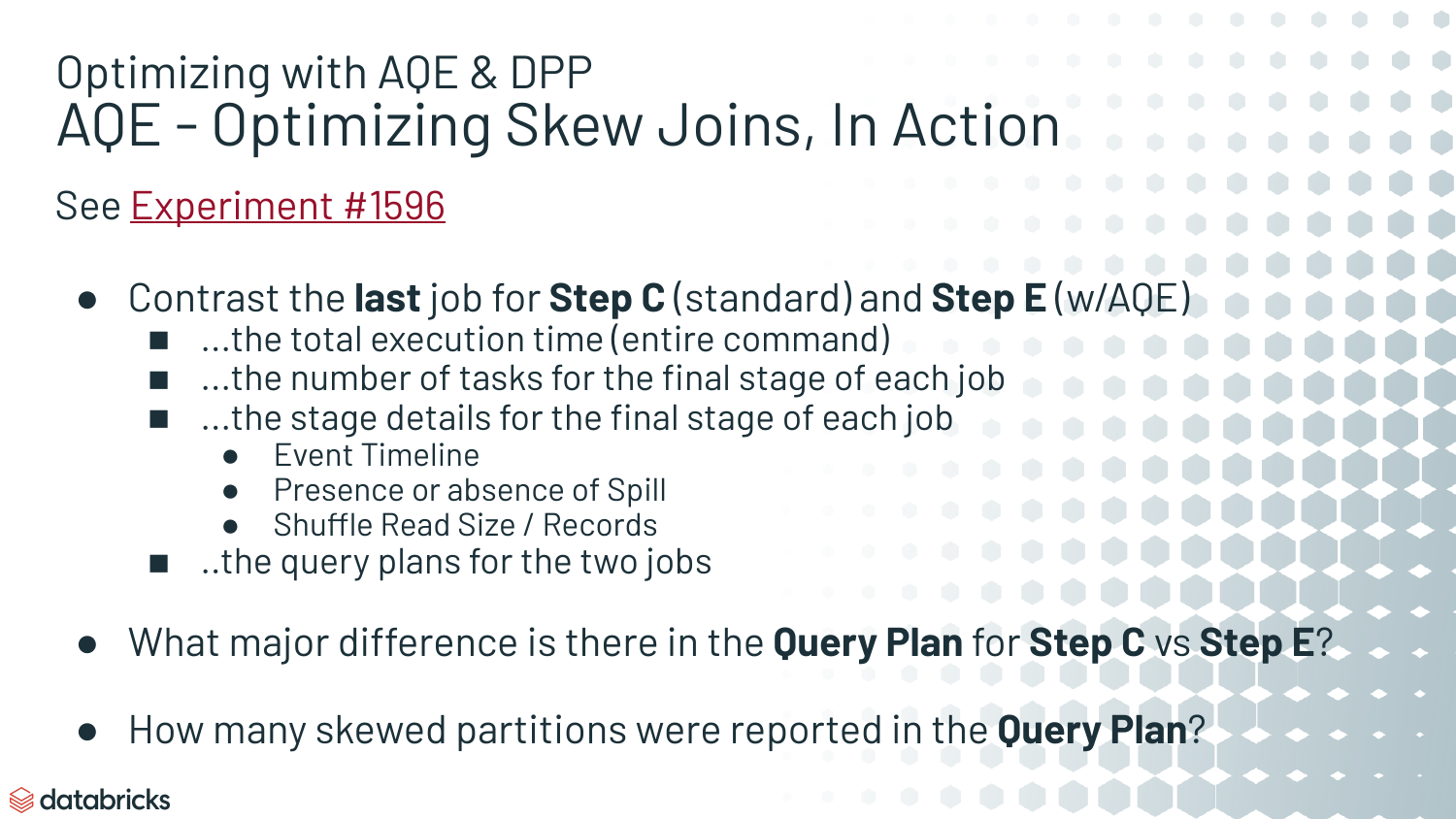

# Optimizing with AQE & DPP

AQE - Optimizing Skew Joins, In Action
See Experiment #1596
Contrast the last job for Step C (standard) and Step E (w/AQE)
...the total execution time (entire command)
...the number of tasks for the final stage of each job
...the stage details for the final stage of each job
Event Timeline
Presence or absence of Spill
Shuffle Read Size / Records
..the query plans for the two jobs
What major difference is there in the Query Plan for Step C vs Step E?
How many skewed partitions were reported in the Query Plan?